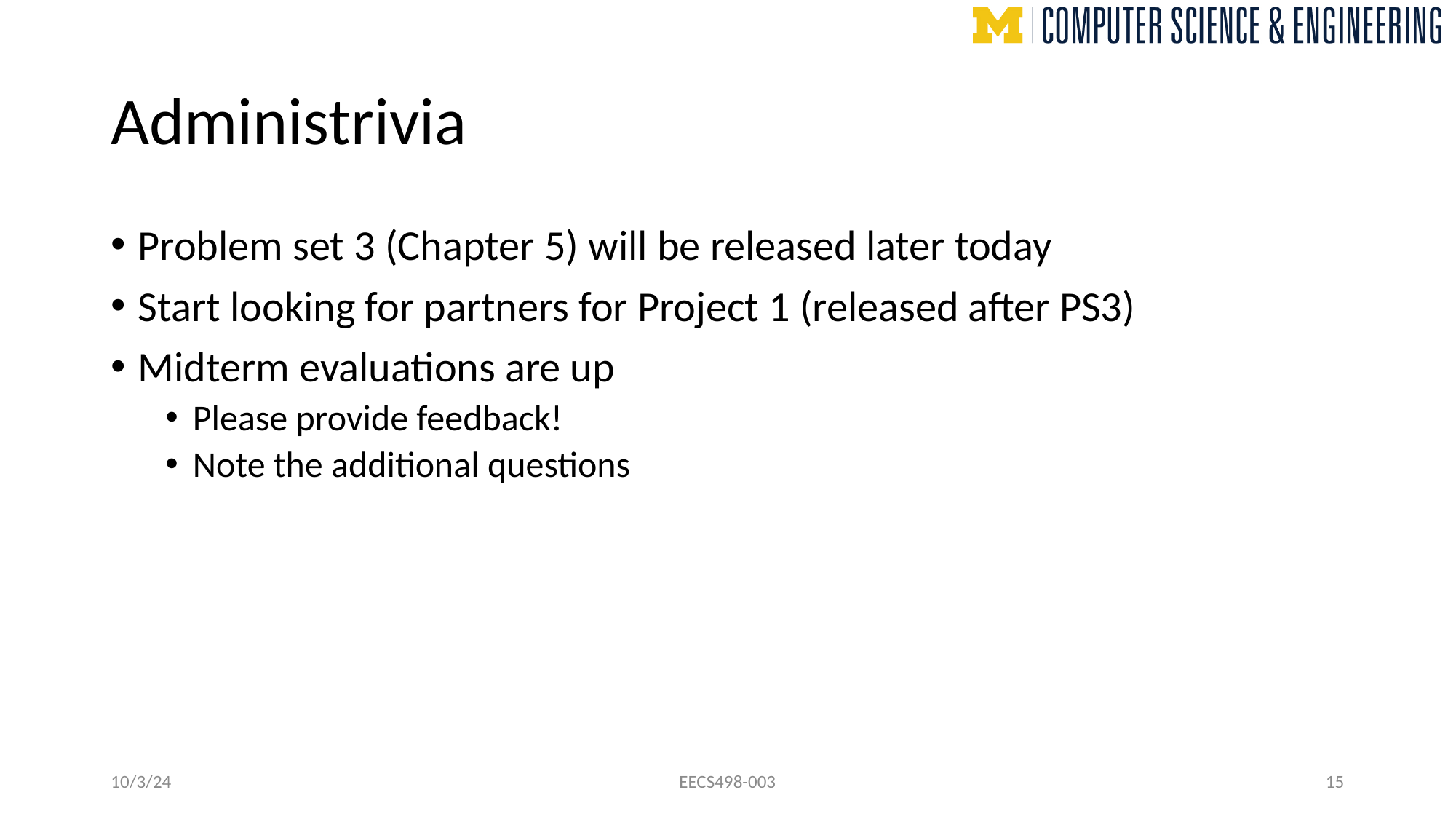

# Administrivia
Problem set 3 (Chapter 5) will be released later today
Start looking for partners for Project 1 (released after PS3)
Midterm evaluations are up
Please provide feedback!
Note the additional questions
10/3/24
EECS498-003
15